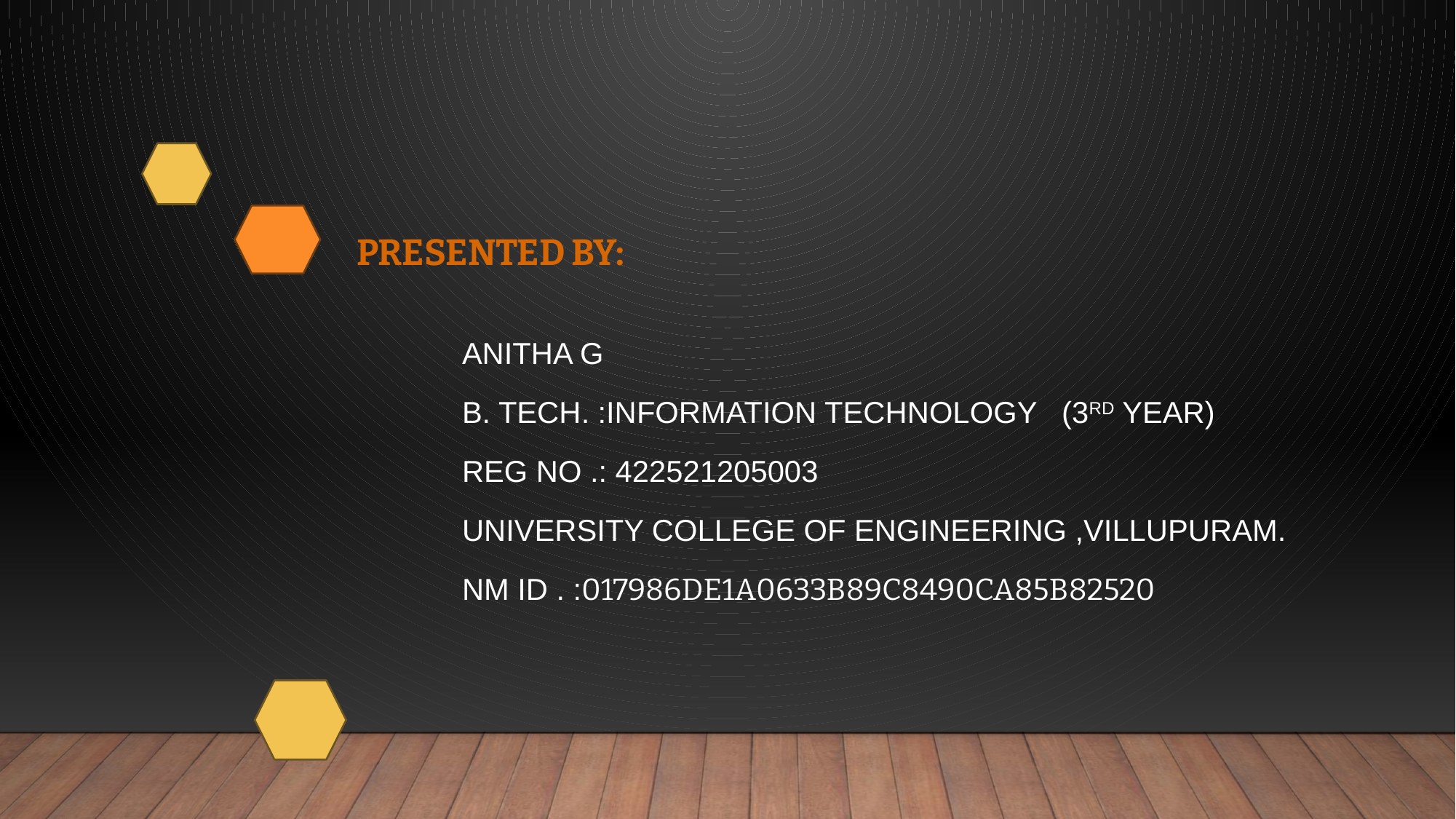

# PRESENTED BY:

Anitha G
B. Tech. :INFORMATION TECHNOLOGY   (3rd year)
REG NO .: 422521205003
University college of engineering ,Villupuram.
NM iD . :017986DE1A0633B89C8490CA85B82520